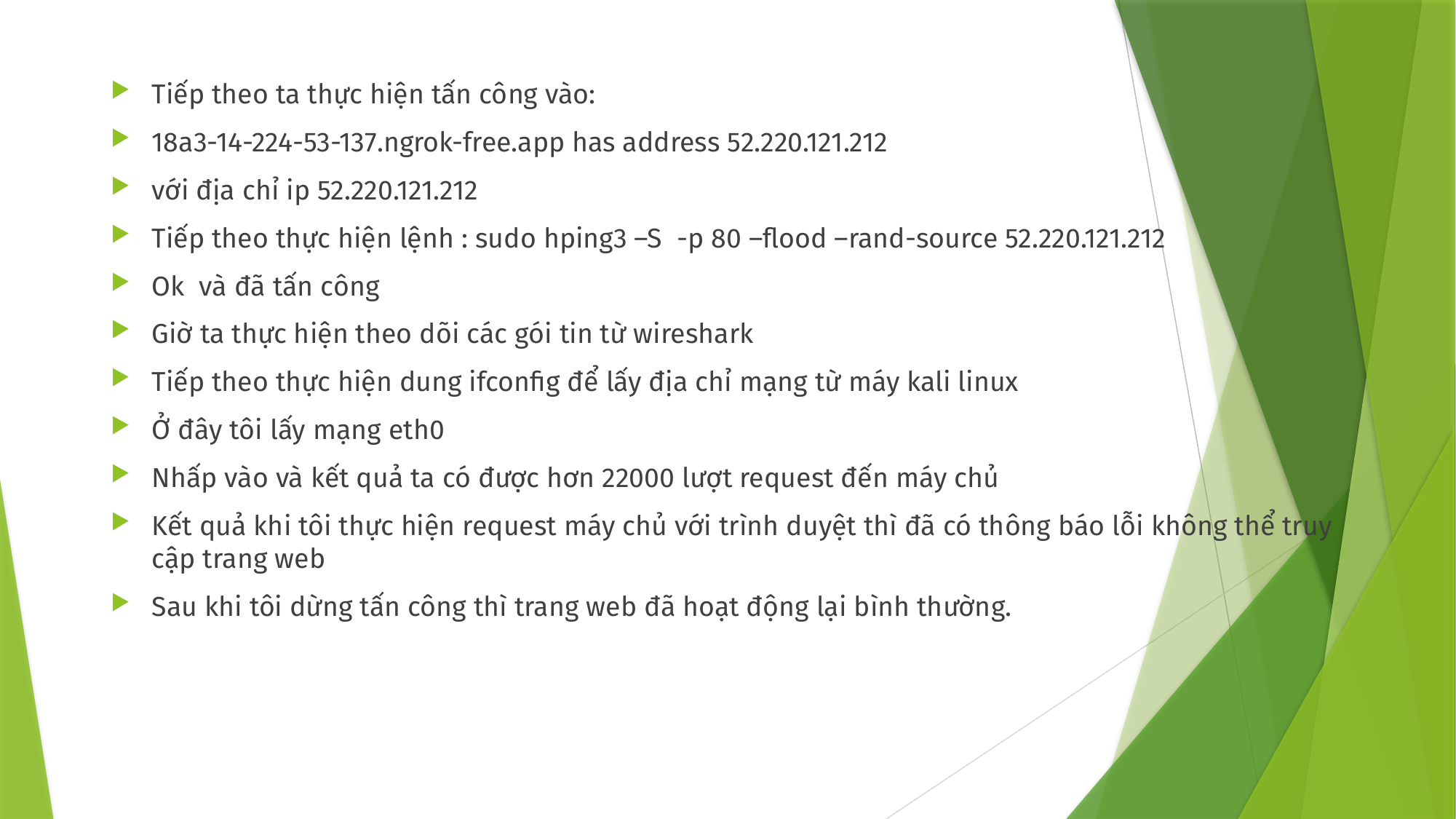

Tiếp theo ta thực hiện tấn công vào:
18a3-14-224-53-137.ngrok-free.app has address 52.220.121.212
với địa chỉ ip 52.220.121.212
Tiếp theo thực hiện lệnh : sudo hping3 –S  -p 80 –flood –rand-source 52.220.121.212
Ok  và đã tấn công
Giờ ta thực hiện theo dõi các gói tin từ wireshark
Tiếp theo thực hiện dung ifconfig để lấy địa chỉ mạng từ máy kali linux
Ở đây tôi lấy mạng eth0
Nhấp vào và kết quả ta có được hơn 22000 lượt request đến máy chủ
Kết quả khi tôi thực hiện request máy chủ với trình duyệt thì đã có thông báo lỗi không thể truy cập trang web
Sau khi tôi dừng tấn công thì trang web đã hoạt động lại bình thường.